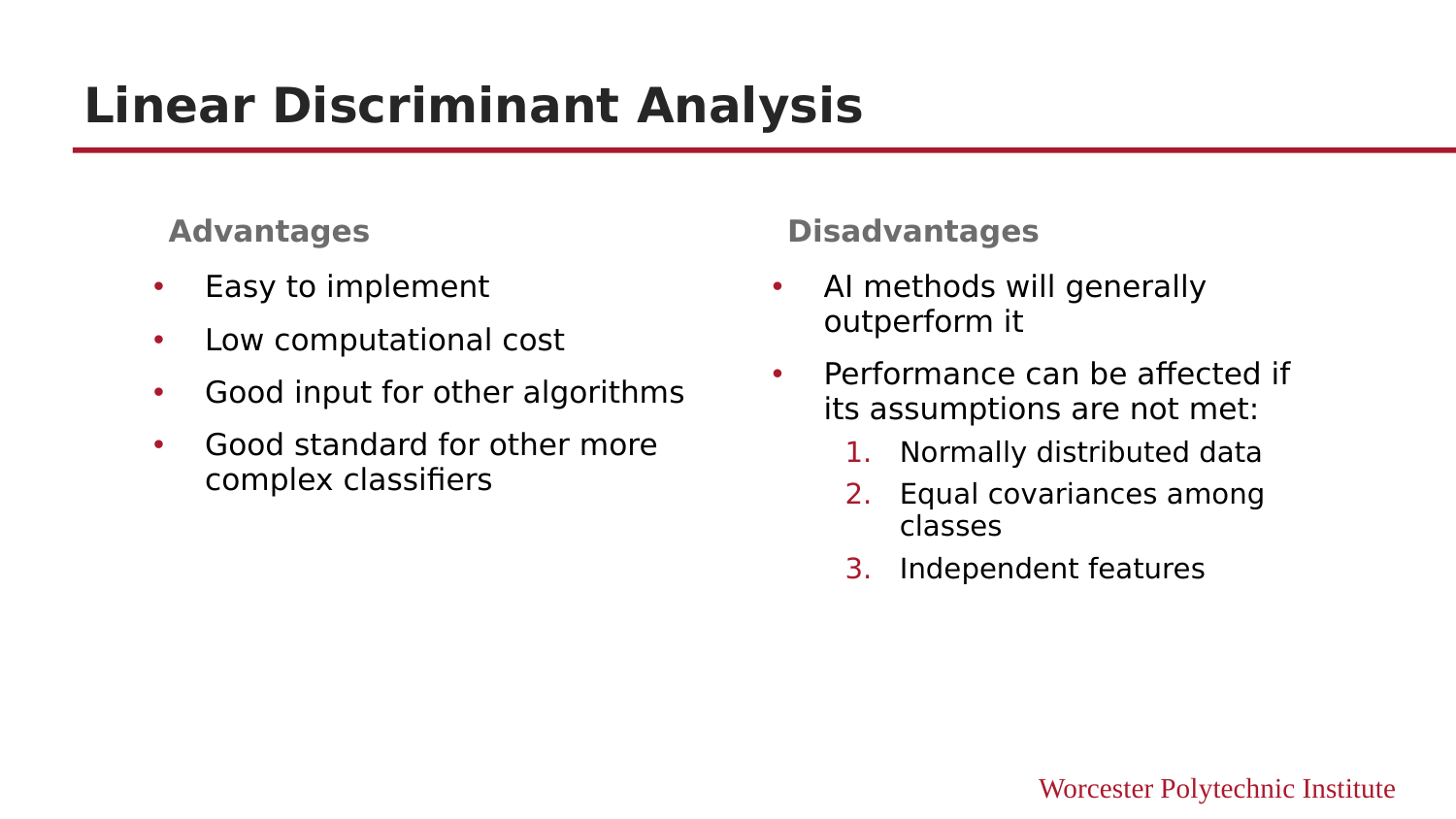

# Linear Discriminant Analysis
Advantages
Disadvantages
Easy to implement
Low computational cost
Good input for other algorithms
Good standard for other more complex classifiers

AI methods will generally outperform it
Performance can be affected if its assumptions are not met:
Normally distributed data
Equal covariances among classes
Independent features